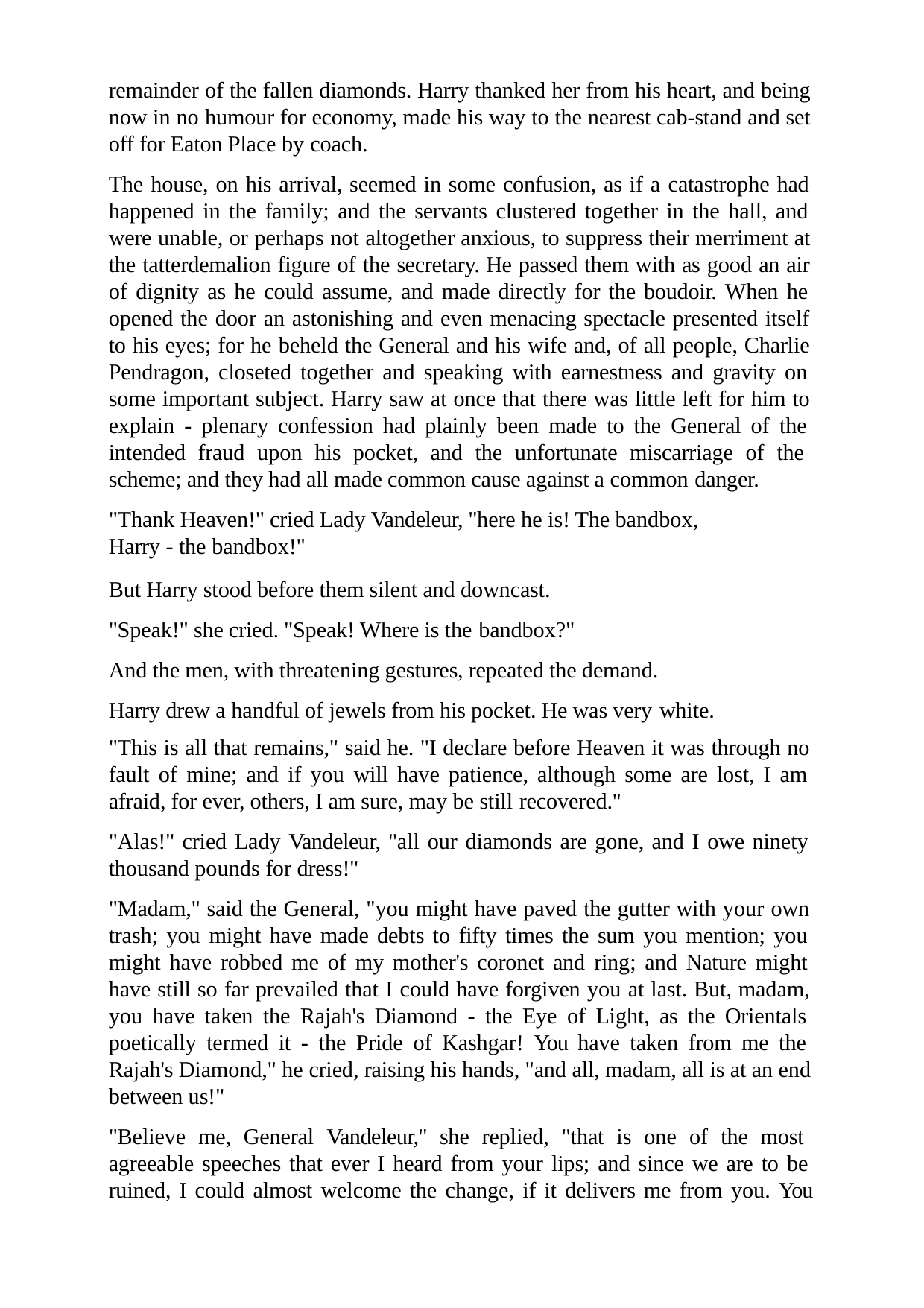

remainder of the fallen diamonds. Harry thanked her from his heart, and being  now in no humour for economy, made his way to the nearest cab-stand and set  off for Eaton Place by coach.
The house, on his arrival, seemed in some confusion, as if a catastrophe had  happened in the family; and the servants clustered together in the hall, and  were unable, or perhaps not altogether anxious, to suppress their merriment at  the tatterdemalion figure of the secretary. He passed them with as good an air  of dignity as he could assume, and made directly for the boudoir. When he  opened the door an astonishing and even menacing spectacle presented itself  to his eyes; for he beheld the General and his wife and, of all people, Charlie  Pendragon, closeted together and speaking with earnestness and gravity on  some important subject. Harry saw at once that there was little left for him to  explain - plenary confession had plainly been made to the General of the  intended fraud upon his pocket, and the unfortunate miscarriage of the  scheme; and they had all made common cause against a common danger.
"Thank Heaven!" cried Lady Vandeleur, "here he is! The bandbox,  Harry - the bandbox!"
But Harry stood before them silent and downcast.  "Speak!" she cried. "Speak! Where is the bandbox?"
And the men, with threatening gestures, repeated the demand.  Harry drew a handful of jewels from his pocket. He was very white.
"This is all that remains," said he. "I declare before Heaven it was through no  fault of mine; and if you will have patience, although some are lost, I am  afraid, for ever, others, I am sure, may be still recovered."
"Alas!" cried Lady Vandeleur, "all our diamonds are gone, and I owe ninety  thousand pounds for dress!"
"Madam," said the General, "you might have paved the gutter with your own  trash; you might have made debts to fifty times the sum you mention; you  might have robbed me of my mother's coronet and ring; and Nature might  have still so far prevailed that I could have forgiven you at last. But, madam,  you have taken the Rajah's Diamond - the Eye of Light, as the Orientals  poetically termed it - the Pride of Kashgar! You have taken from me the  Rajah's Diamond," he cried, raising his hands, "and all, madam, all is at an end  between us!"
"Believe me, General Vandeleur," she replied, "that is one of the most  agreeable speeches that ever I heard from your lips; and since we are to be  ruined, I could almost welcome the change, if it delivers me from you. You